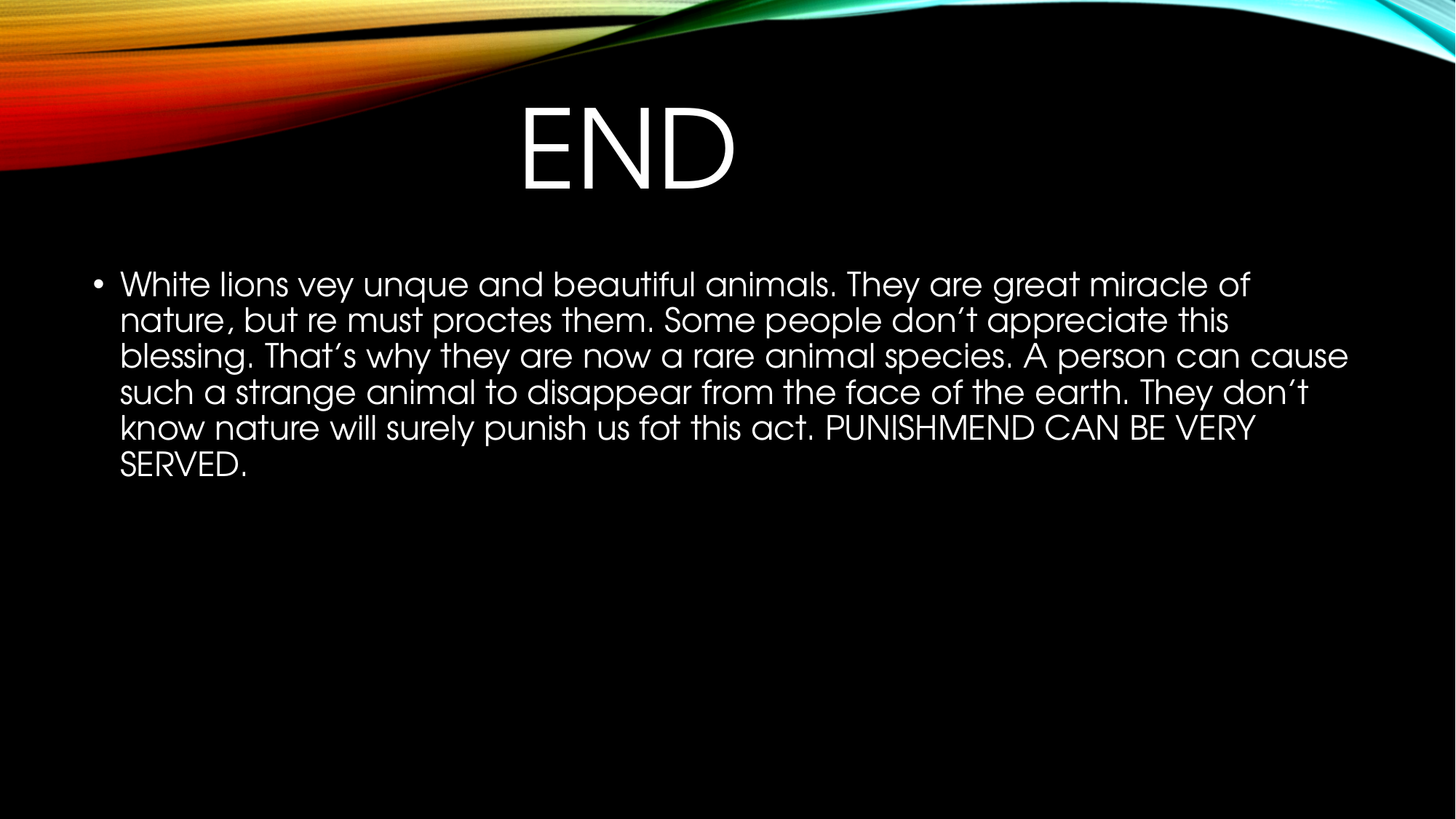

# end
White lions vey unque and beautiful animals. They are great miracle of nature, but re must proctes them. Some people don’t appreciate this blessing. That’s why they are now a rare animal species. A person can cause such a strange animal to disappear from the face of the earth. They don’t know nature will surely punish us fot this act. PUNISHMEND CAN BE VERY SERVED.